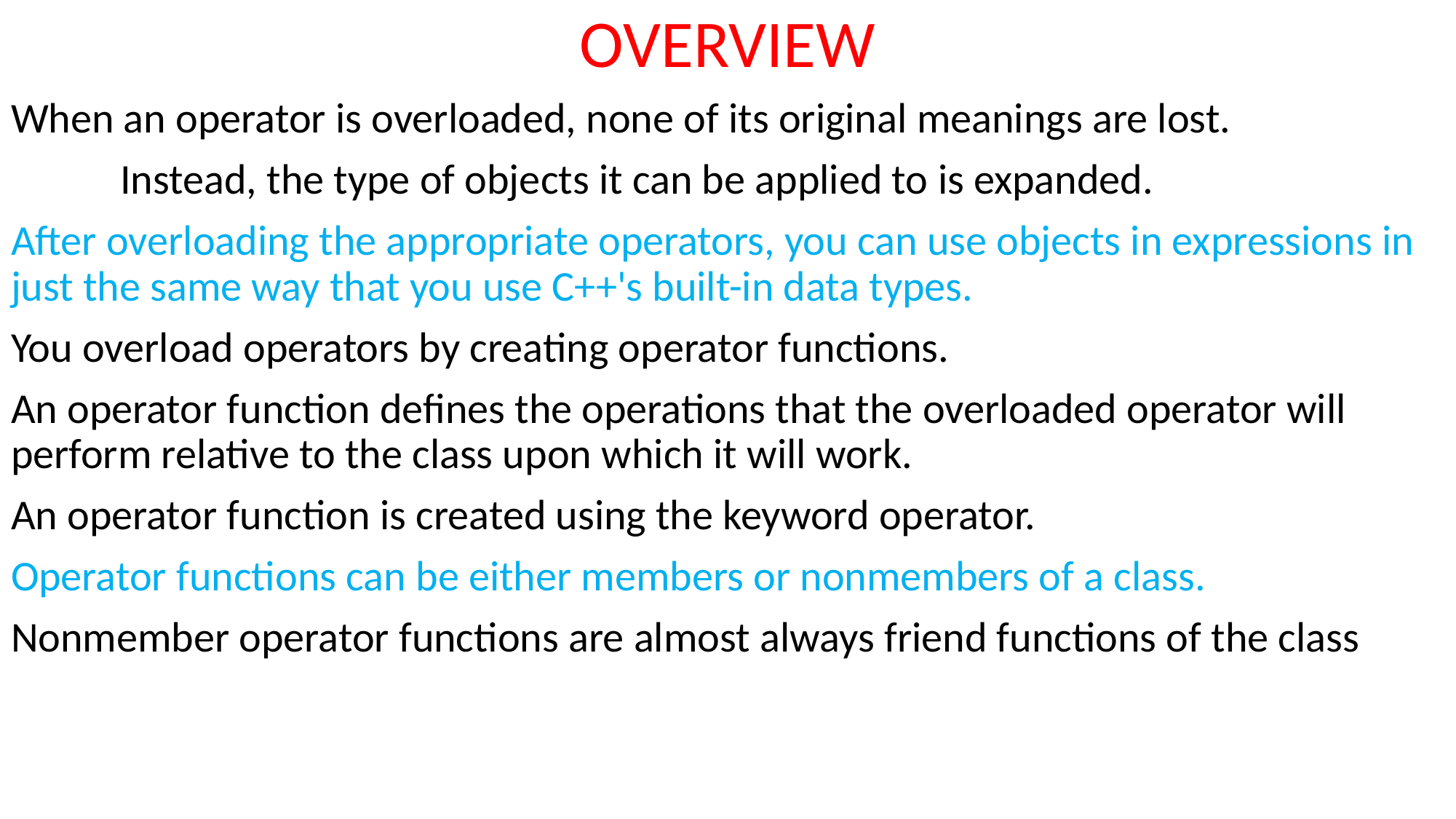

# OVERVIEW
When an operator is overloaded, none of its original meanings are lost.
	Instead, the type of objects it can be applied to is expanded.
After overloading the appropriate operators, you can use objects in expressions in 	just the same way that you use C++'s built-in data types.
You overload operators by creating operator functions.
An operator function defines the operations that the overloaded operator will 	perform relative to the class upon which it will work.
An operator function is created using the keyword operator.
Operator functions can be either members or nonmembers of a class.
Nonmember operator functions are almost always friend functions of the class